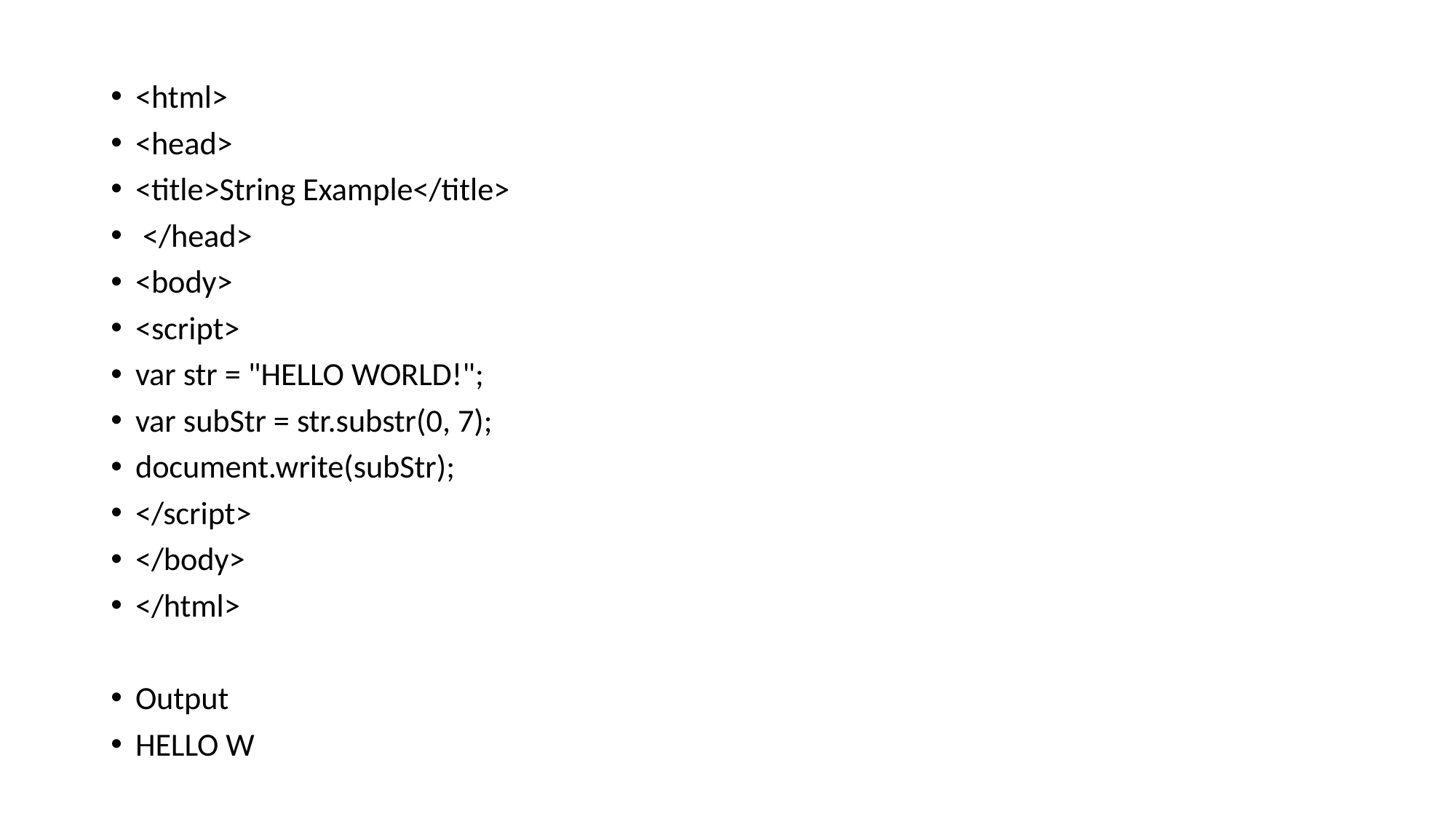

<html>
<head>
<title>String Example</title>
 </head>
<body>
<script>
var str = "HELLO WORLD!";
var subStr = str.substr(0, 7);
document.write(subStr);
</script>
</body>
</html>

Output
HELLO W